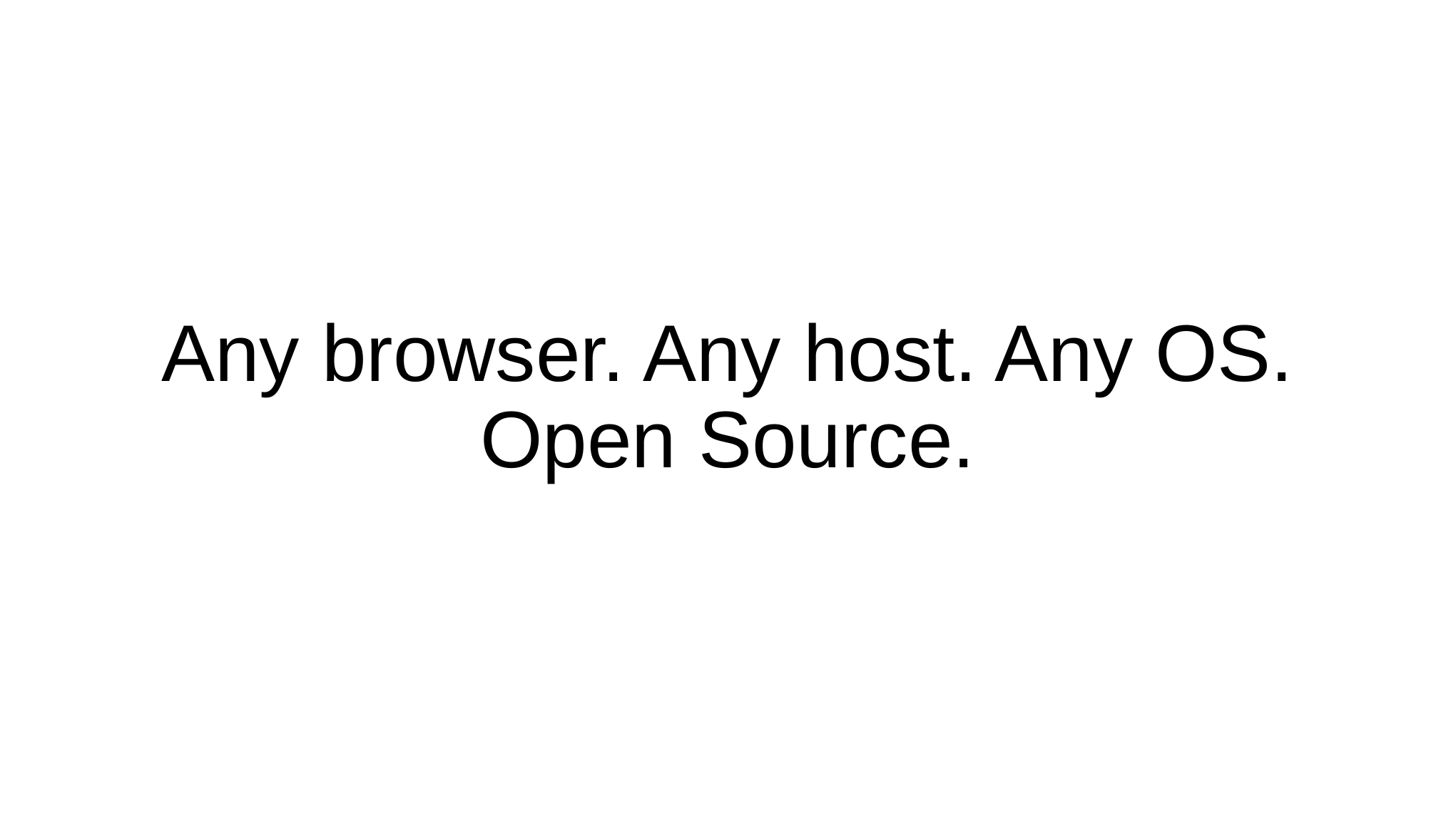

Any browser. Any host. Any OS.
Open Source.